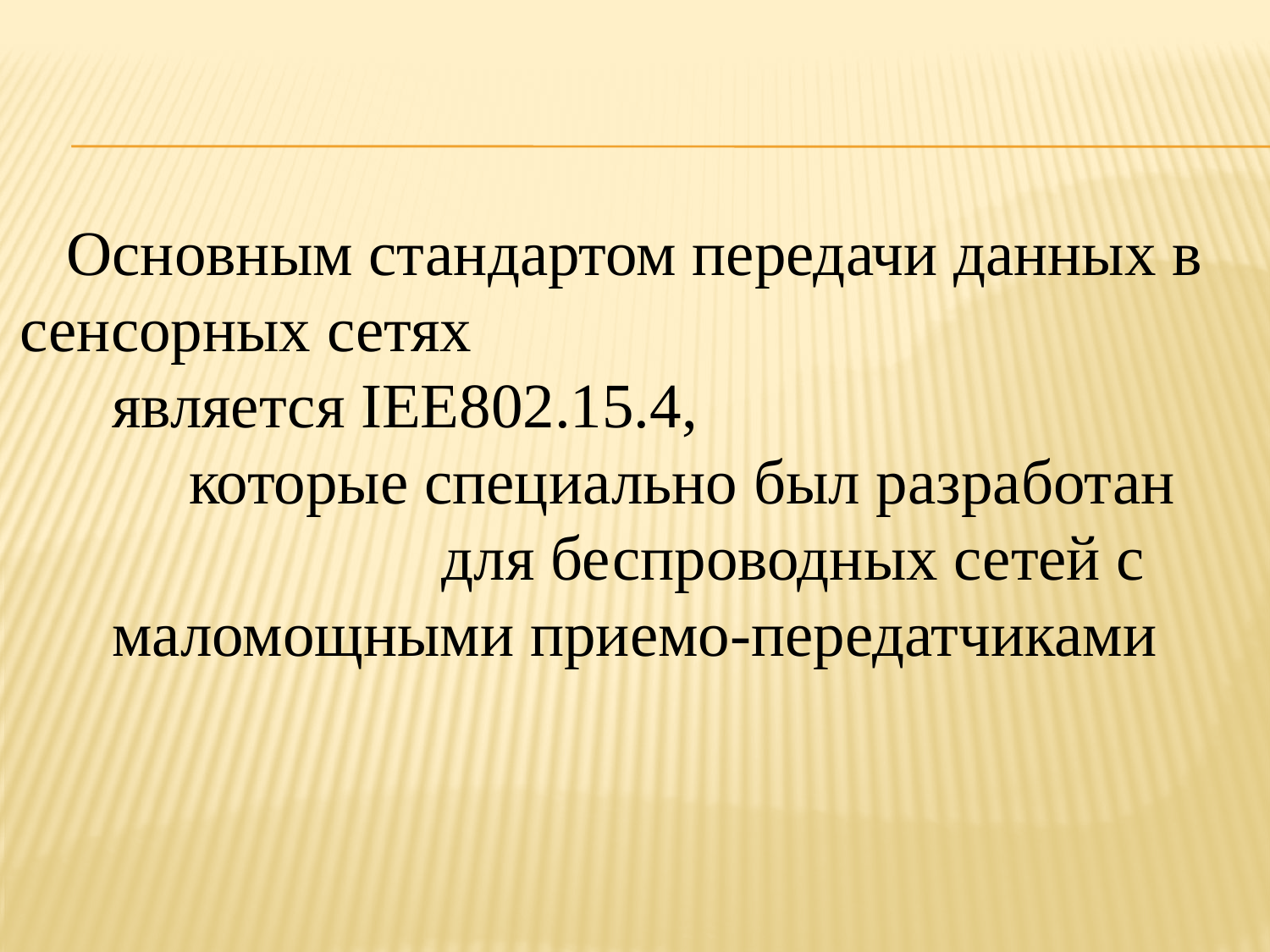

Основным стандартом передачи данных в сенсорных сетях                                                        является IEE802.15.4,                                               которые специально был разработан                          для беспроводных сетей с маломощными приемо-передатчиками